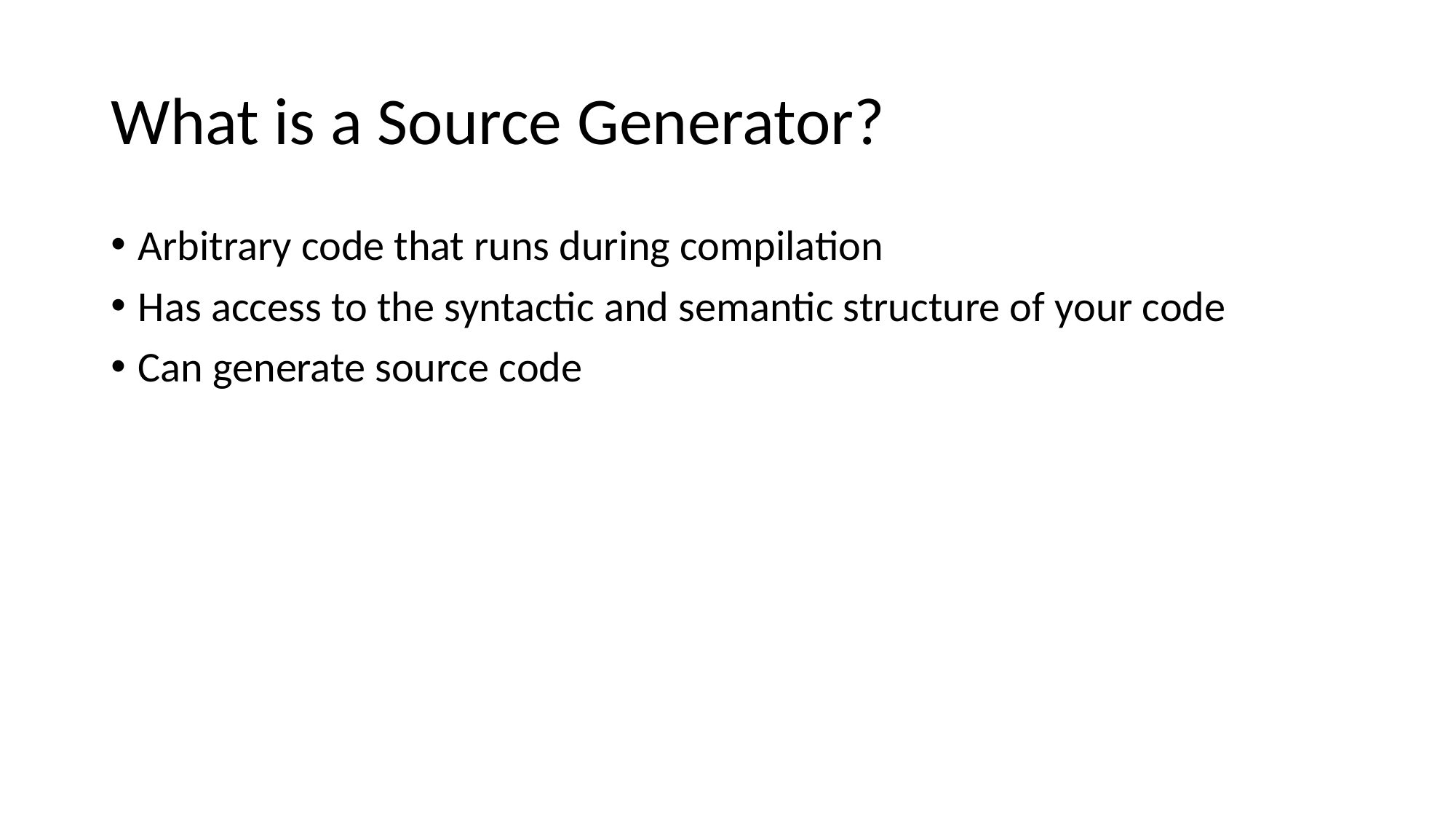

# What is a Source Generator?
Arbitrary code that runs during compilation
Has access to the syntactic and semantic structure of your code
Can generate source code